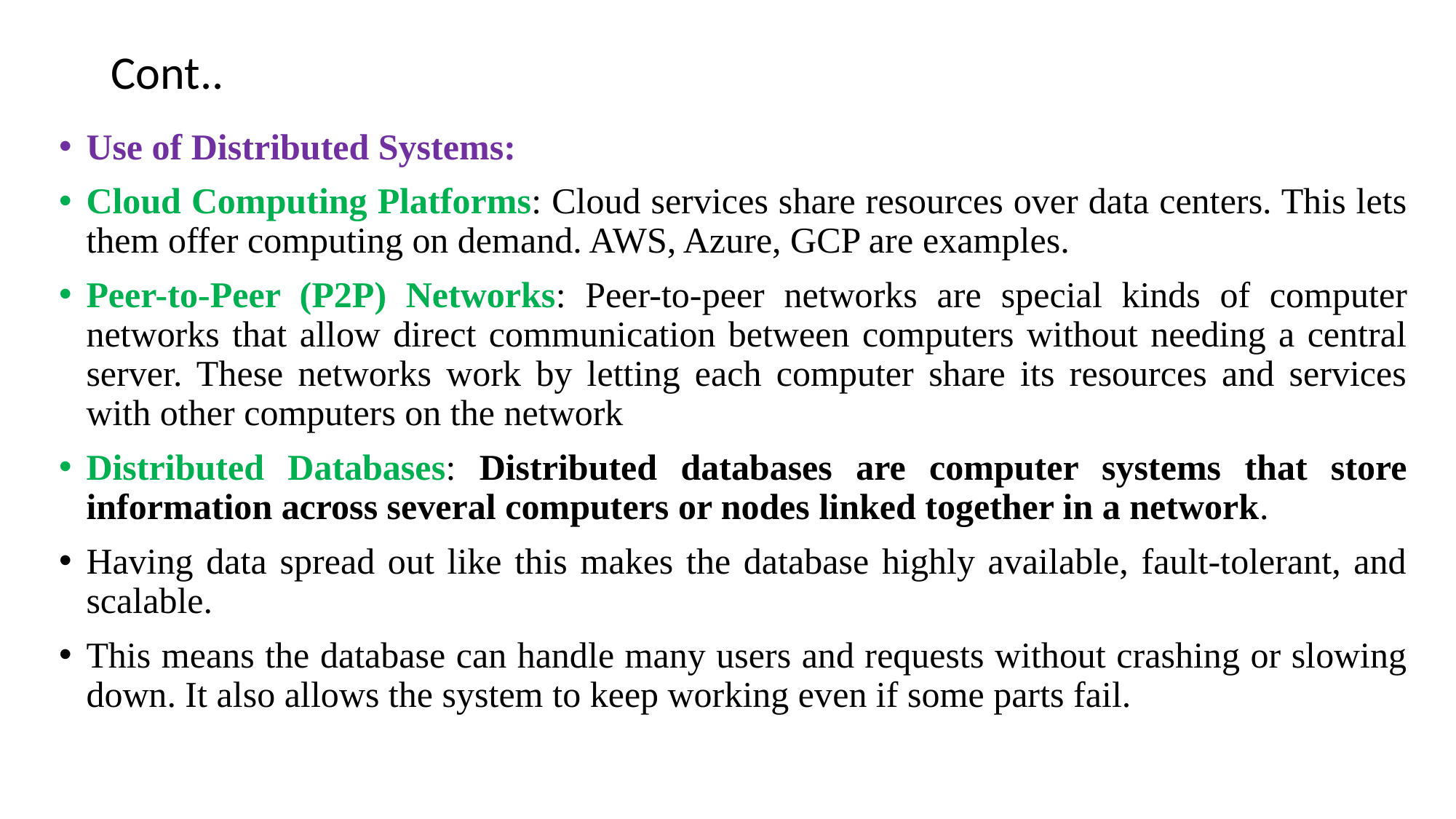

# Cont..
Use of Distributed Systems:
Cloud Computing Platforms: Cloud services share resources over data centers. This lets them offer computing on demand. AWS, Azure, GCP are­ examples.
Peer-to-Peer (P2P) Networks: Peer-to-peer networks are­ special kinds of computer networks that allow direct communication between computers without needing a central server. These networks work by letting each computer share its resources and services with other computers on the network
Distributed Databases: Distributed databases are computer systems that store information across several computers or nodes linked together in a network.
Having data spread out like this makes the database highly available, fault-tolerant, and scalable.
This means the database can handle many users and requests without crashing or slowing down. It also allows the system to keep working even if some parts fail.